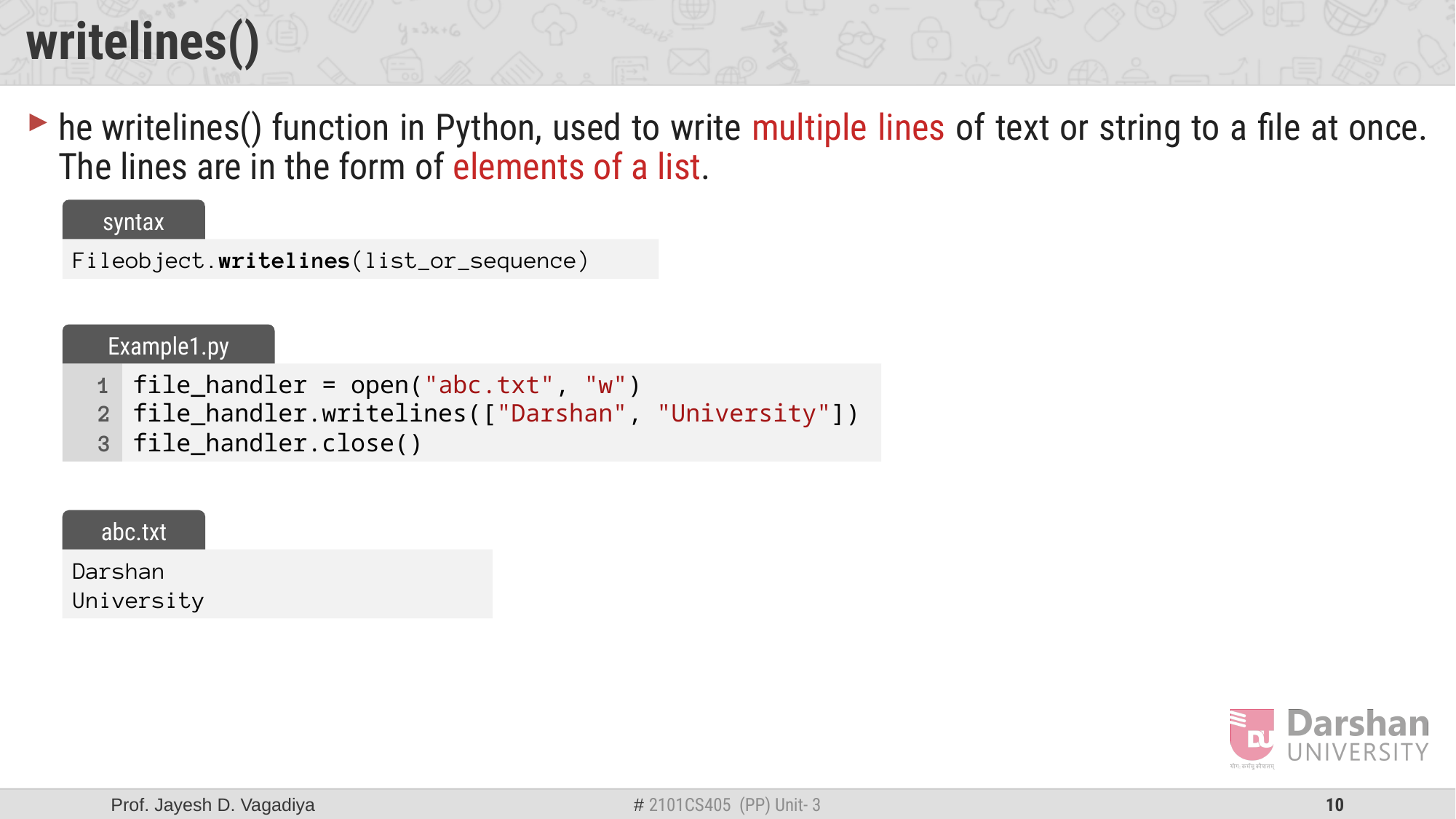

# writelines()
he writelines() function in Python, used to write multiple lines of text or string to a file at once. The lines are in the form of elements of a list.
syntax
Fileobject.writelines(list_or_sequence)
Example1.py
1
2
3
file_handler = open("abc.txt", "w")
file_handler.writelines(["Darshan", "University"])
file_handler.close()
abc.txt
Darshan
University